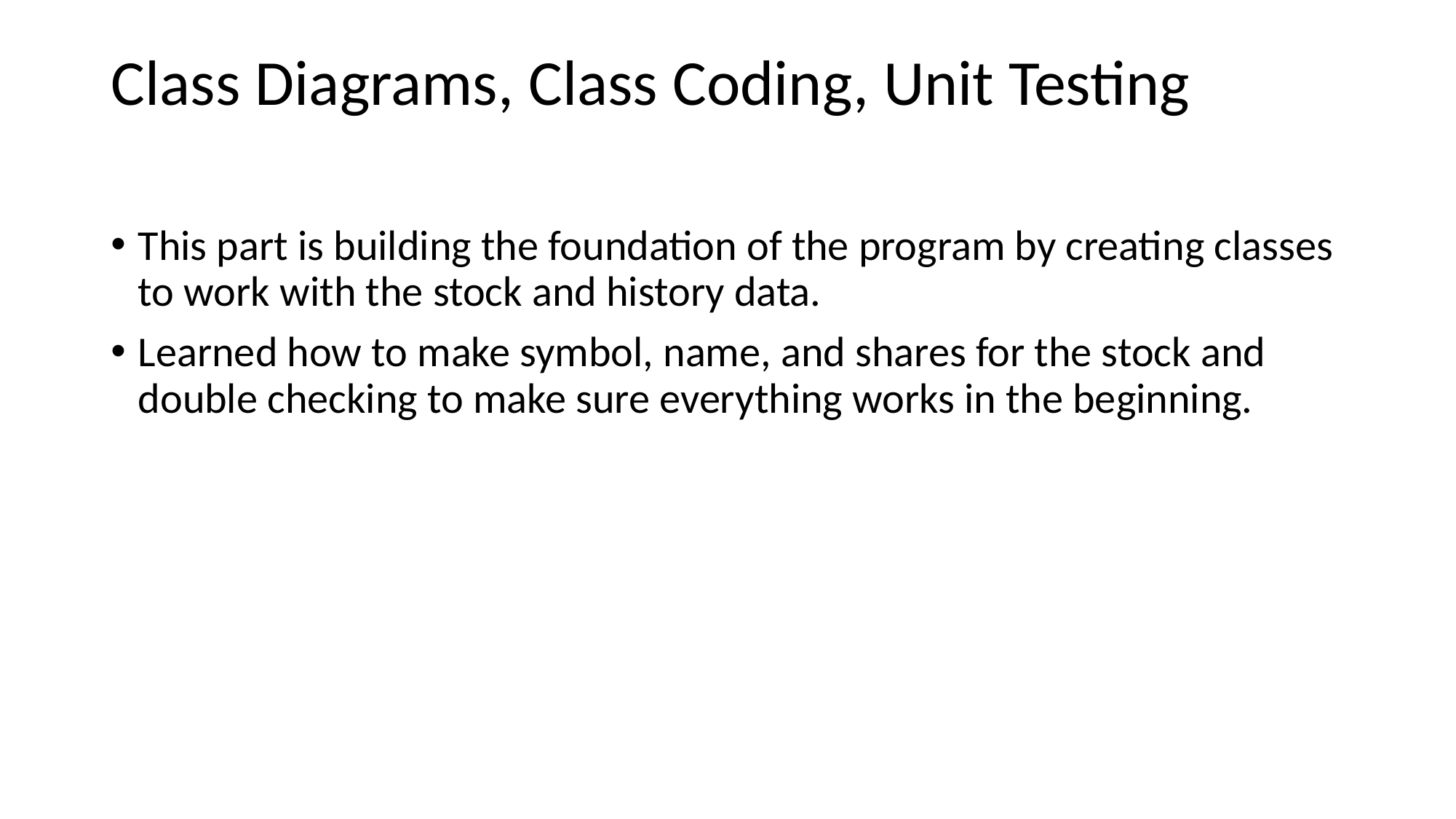

# Class Diagrams, Class Coding, Unit Testing
This part is building the foundation of the program by creating classes to work with the stock and history data.
Learned how to make symbol, name, and shares for the stock and double checking to make sure everything works in the beginning.